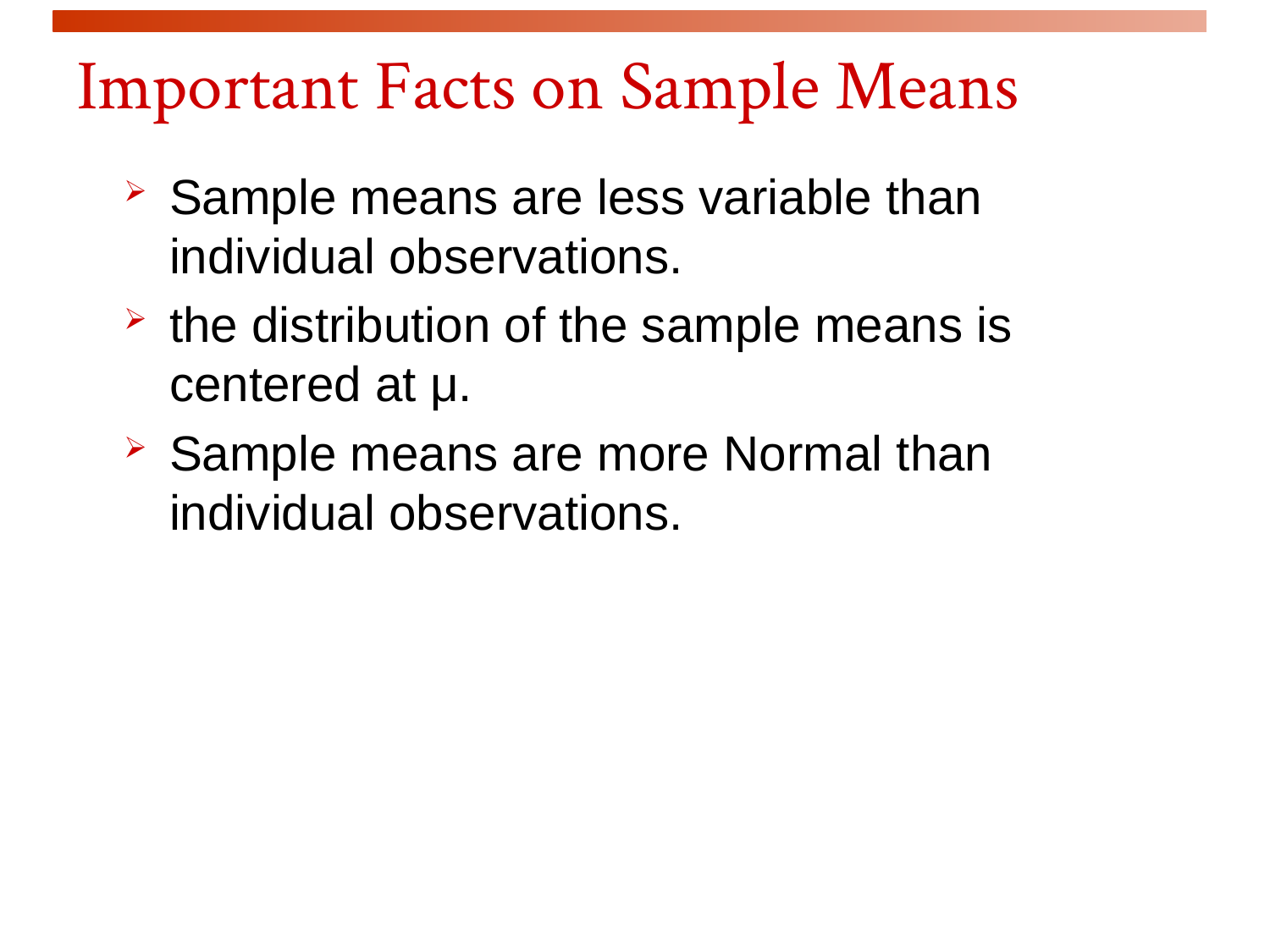

# Important Facts on Sample Means
Sample means are less variable than individual observations.
the distribution of the sample means is centered at μ.
Sample means are more Normal than individual observations.